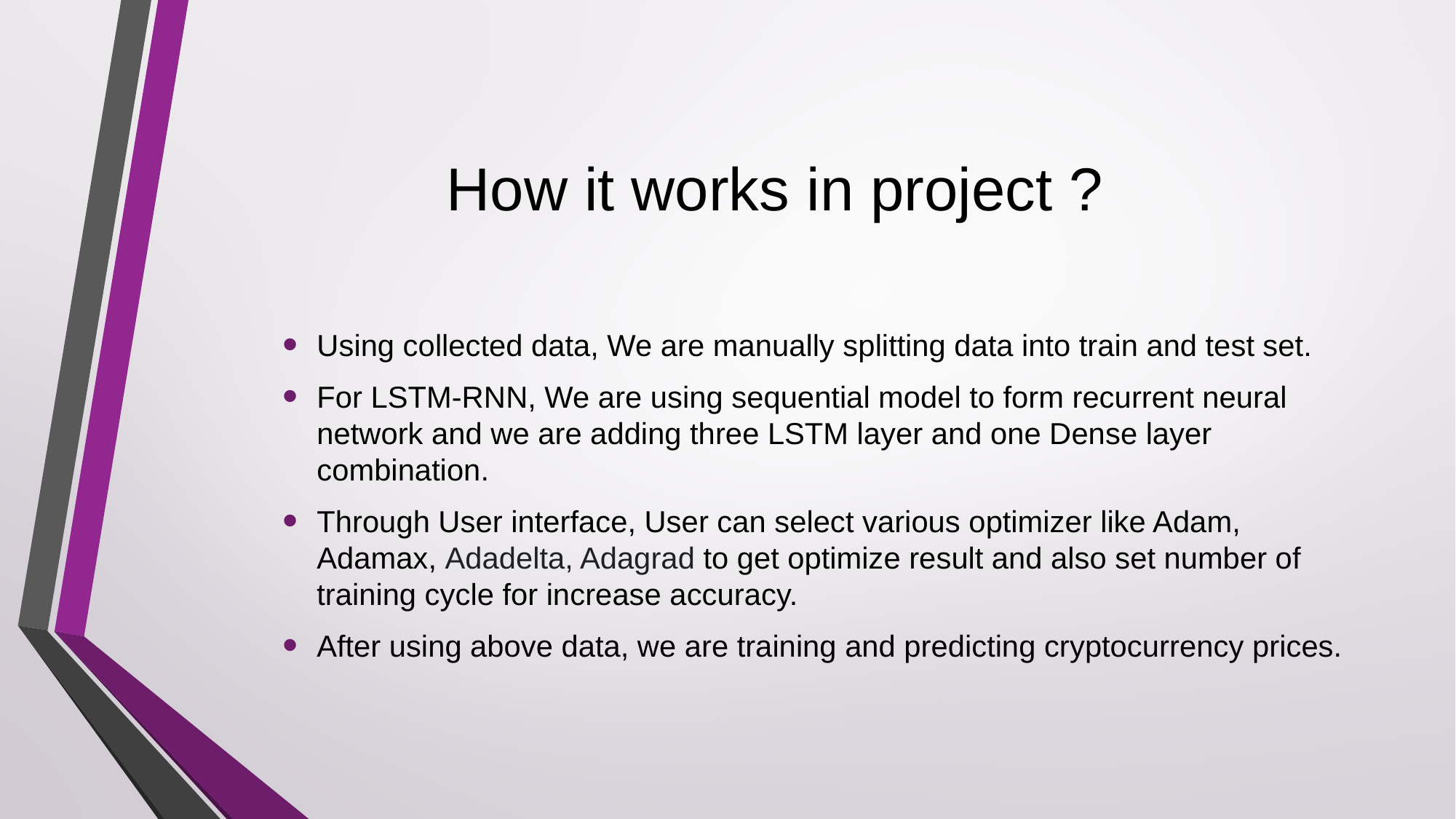

# How it works in project ?
Using collected data, We are manually splitting data into train and test set.
For LSTM-RNN, We are using sequential model to form recurrent neural network and we are adding three LSTM layer and one Dense layer combination.
Through User interface, User can select various optimizer like Adam, Adamax, Adadelta, Adagrad to get optimize result and also set number of training cycle for increase accuracy.
After using above data, we are training and predicting cryptocurrency prices.